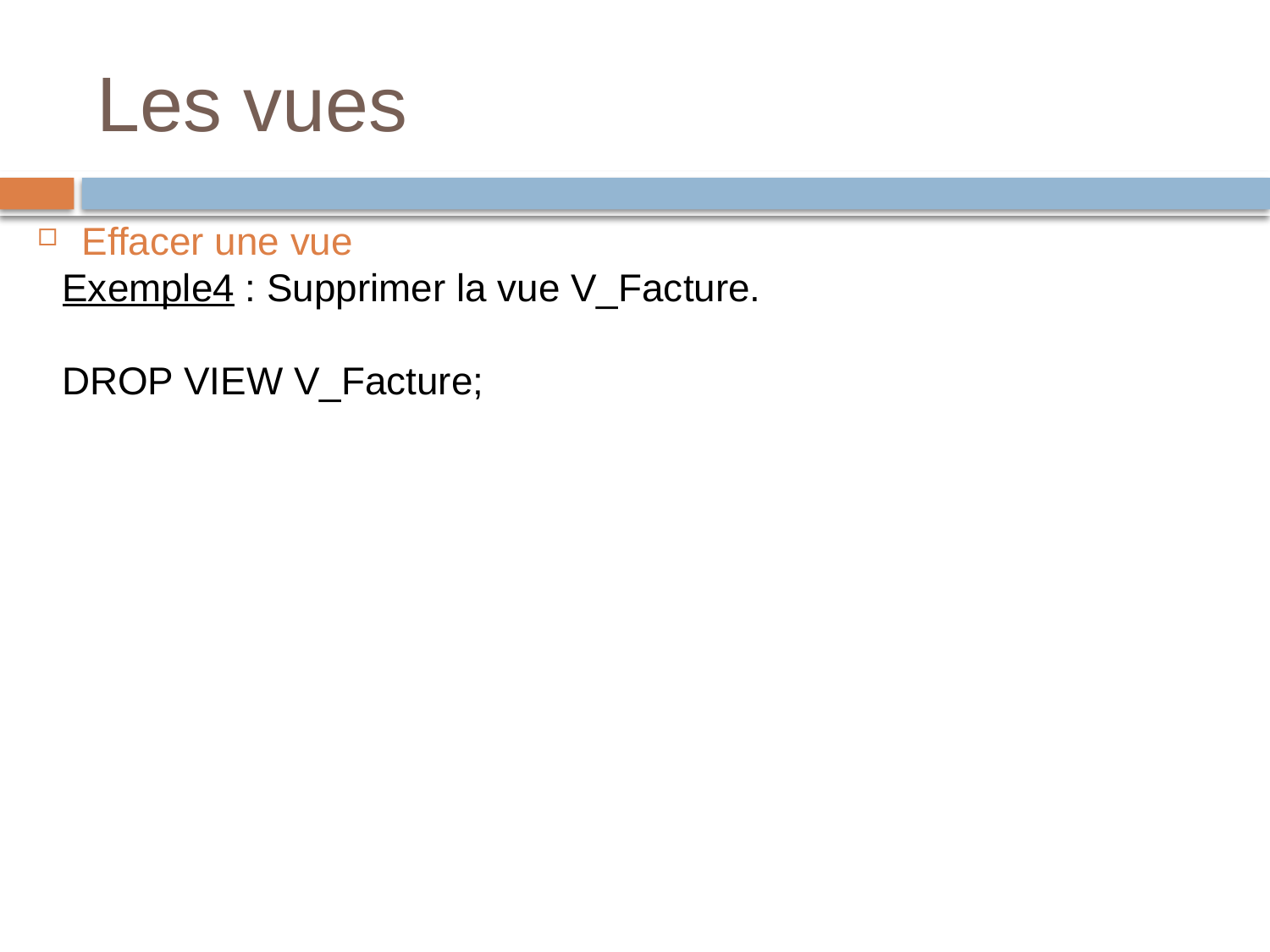

# Les vues
Effacer une vue
Exemple4 : Supprimer la vue V_Facture.

DROP VIEW V_Facture;